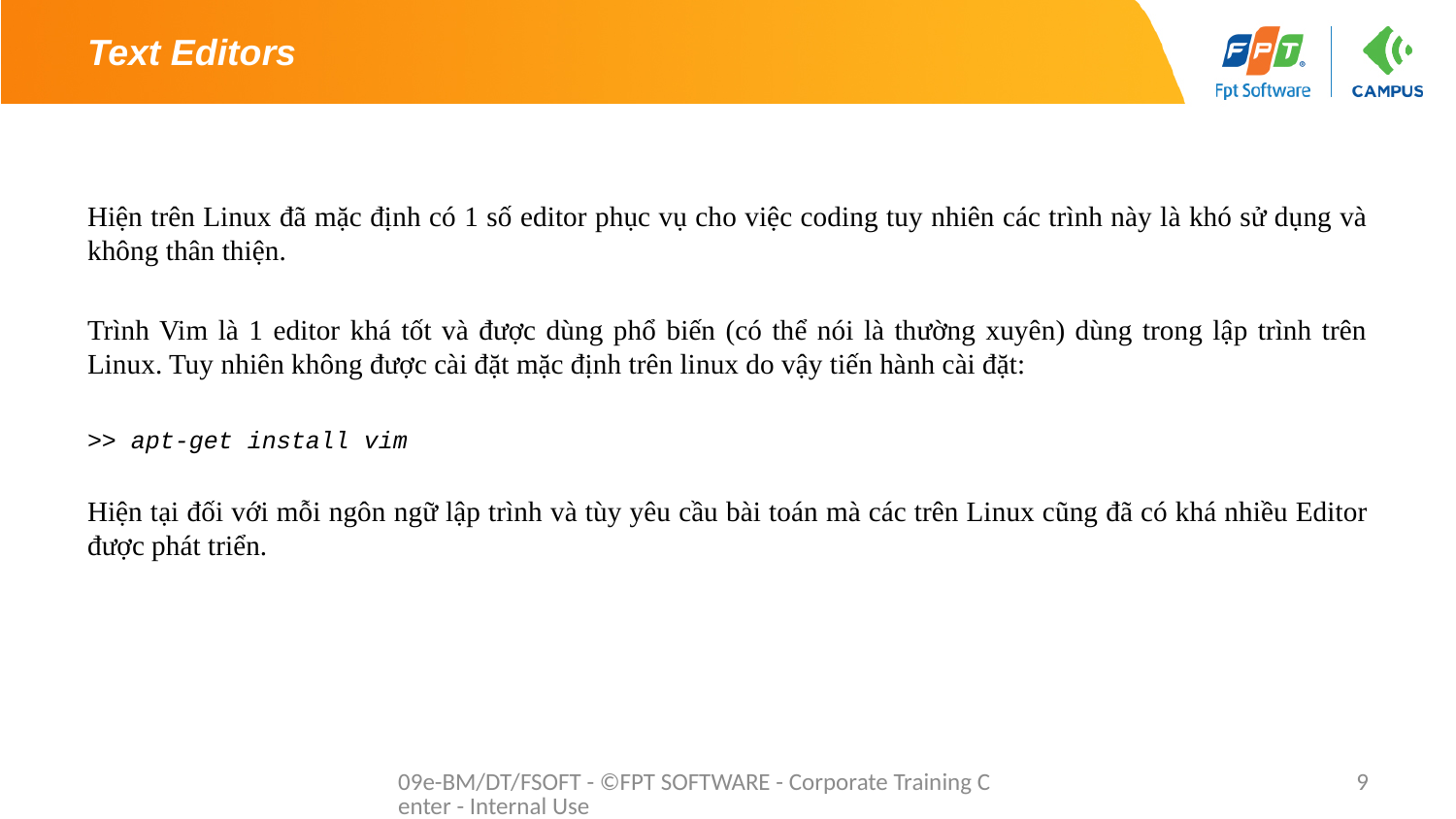

# Text Editors
Hiện trên Linux đã mặc định có 1 số editor phục vụ cho việc coding tuy nhiên các trình này là khó sử dụng và không thân thiện.

Trình Vim là 1 editor khá tốt và được dùng phổ biến (có thể nói là thường xuyên) dùng trong lập trình trên Linux. Tuy nhiên không được cài đặt mặc định trên linux do vậy tiến hành cài đặt:

>> apt-get install vim

Hiện tại đối với mỗi ngôn ngữ lập trình và tùy yêu cầu bài toán mà các trên Linux cũng đã có khá nhiều Editor được phát triển.
09e-BM/DT/FSOFT - ©FPT SOFTWARE - Corporate Training Center - Internal Use
9